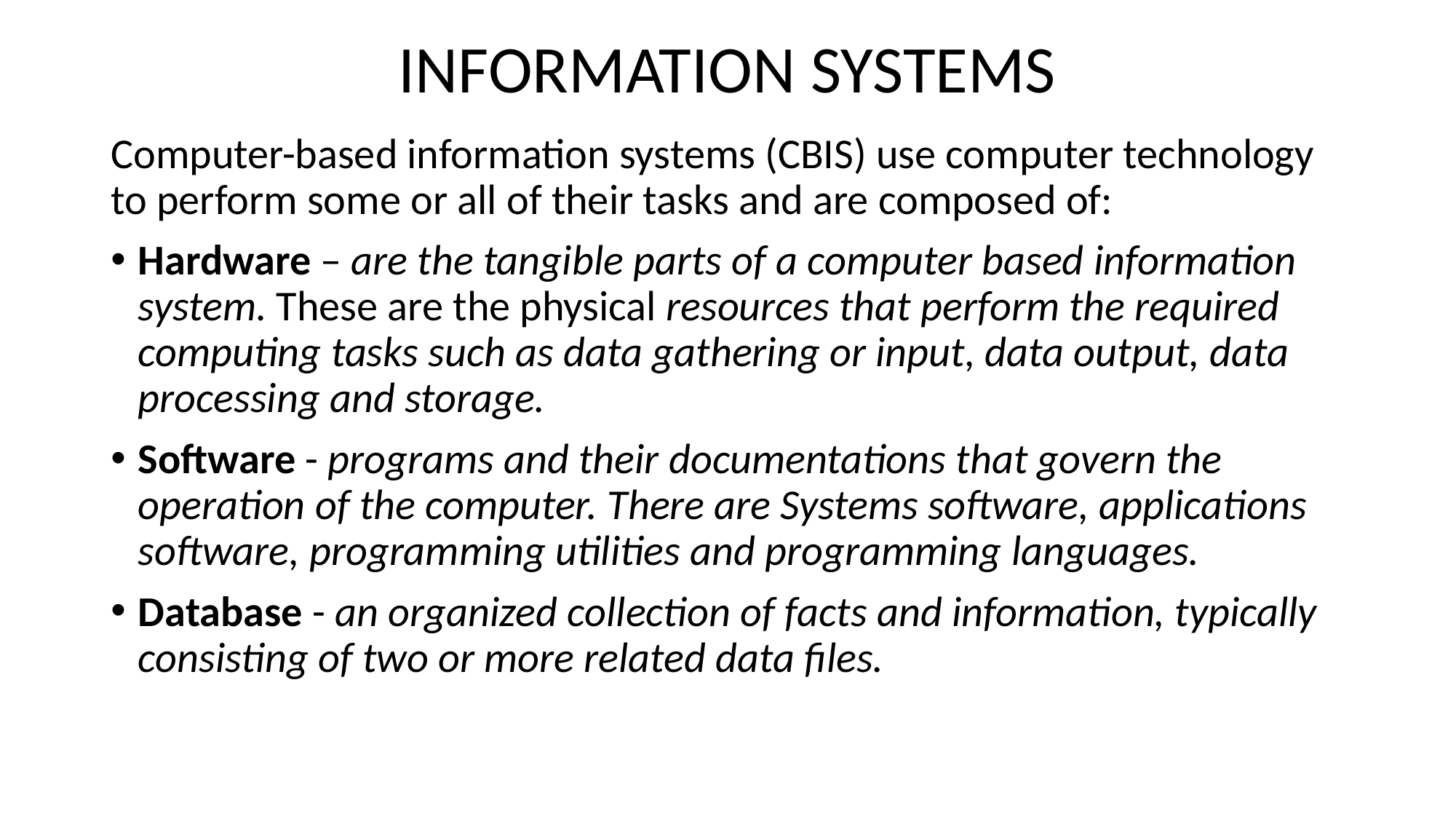

# INFORMATION SYSTEMS
Computer-based information systems (CBIS) use computer technology to perform some or all of their tasks and are composed of:
Hardware – are the tangible parts of a computer based information system. These are the physical resources that perform the required computing tasks such as data gathering or input, data output, data processing and storage.
Software - programs and their documentations that govern the operation of the computer. There are Systems software, applications software, programming utilities and programming languages.
Database - an organized collection of facts and information, typically consisting of two or more related data files.